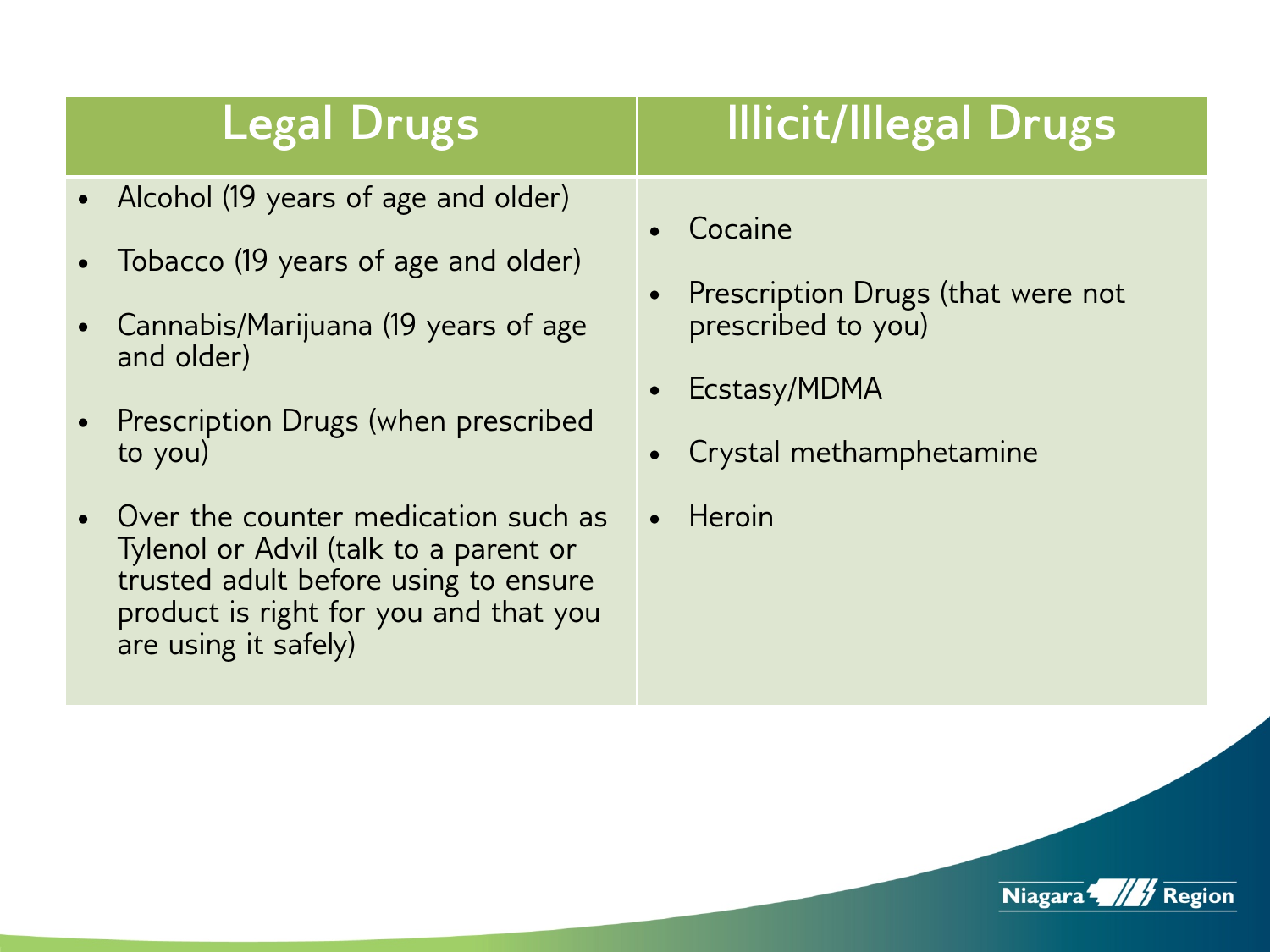

| Legal Drugs | Illicit/Illegal Drugs |
| --- | --- |
| Alcohol (19 years of age and older) Tobacco (19 years of age and older) Cannabis/Marijuana (19 years of age and older) Prescription Drugs (when prescribed to you) Over the counter medication such as Tylenol or Advil (talk to a parent or trusted adult before using to ensure product is right for you and that you are using it safely) | Cocaine Prescription Drugs (that were not prescribed to you) Ecstasy/MDMA Crystal methamphetamine Heroin |